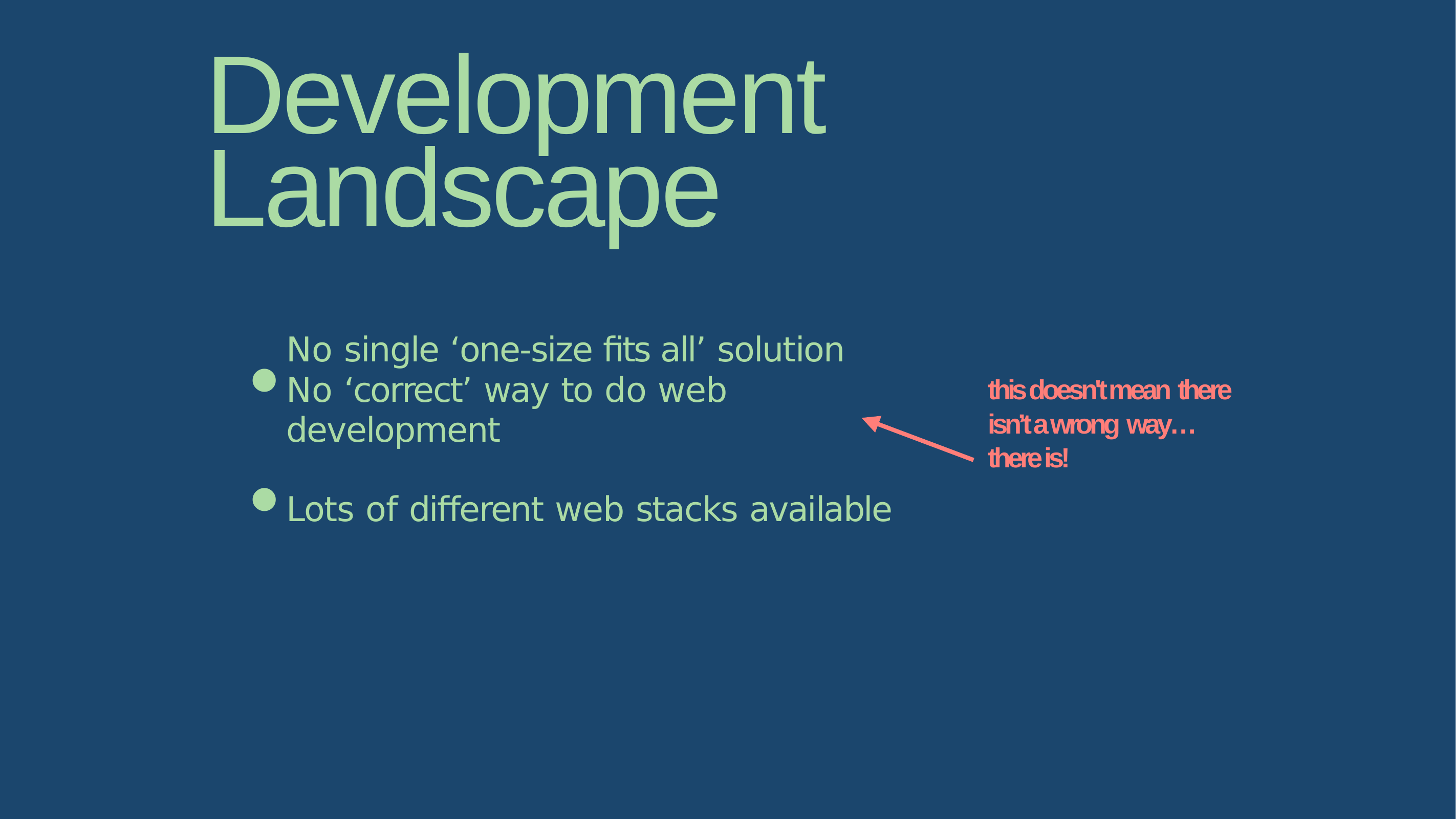

Development  Landscape
No single ‘one-size ﬁts all’ solution
No ‘correct’ way to do web development
Lots of diﬀerent web stacks available
this doesn't mean  there isn’t a wrong  way…there is!